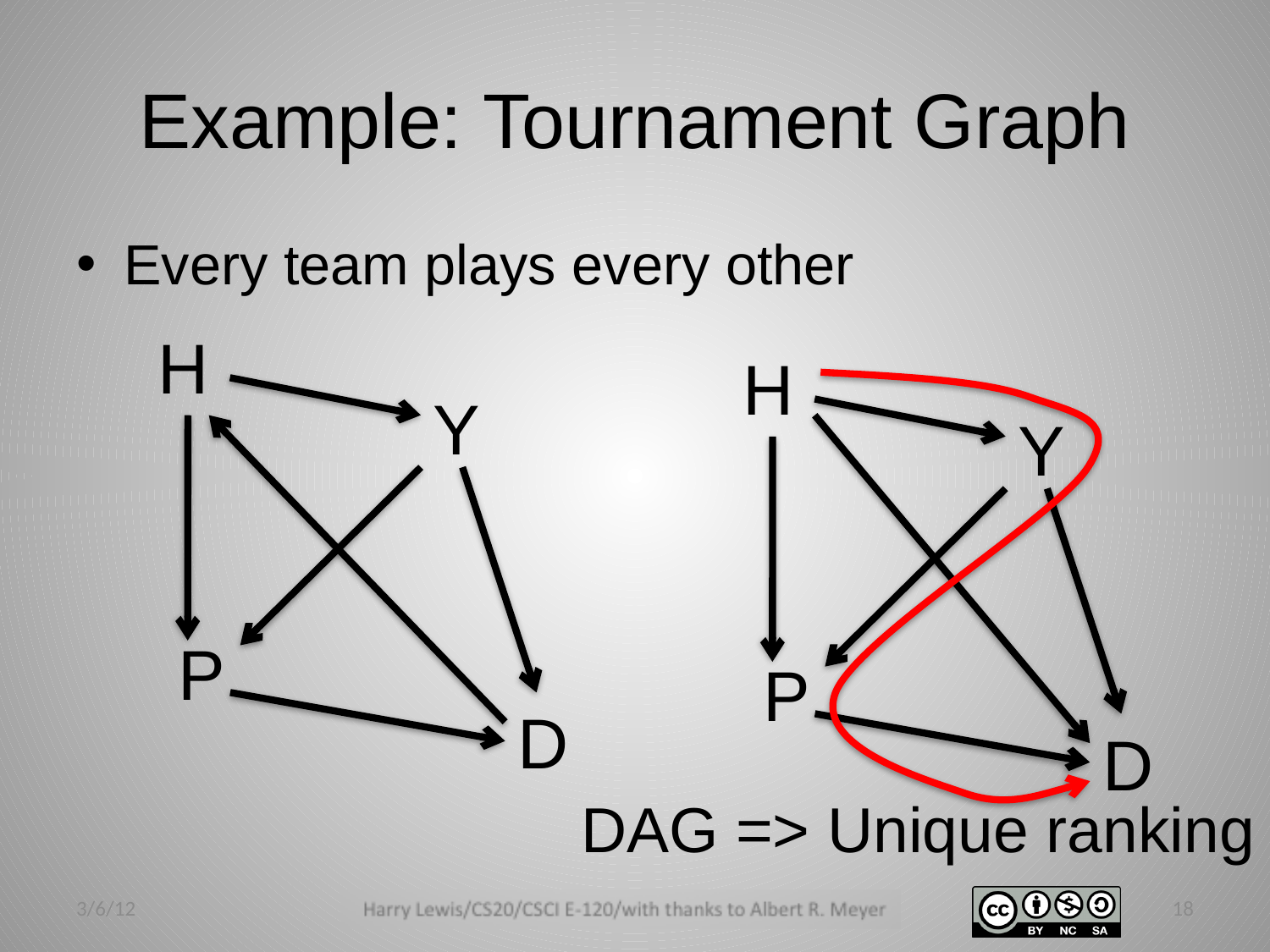

# Example: Tournament Graph
Every team plays every other
H
H
Y
P
D
DAG => Unique ranking

Y
P
D
3/6/12
18